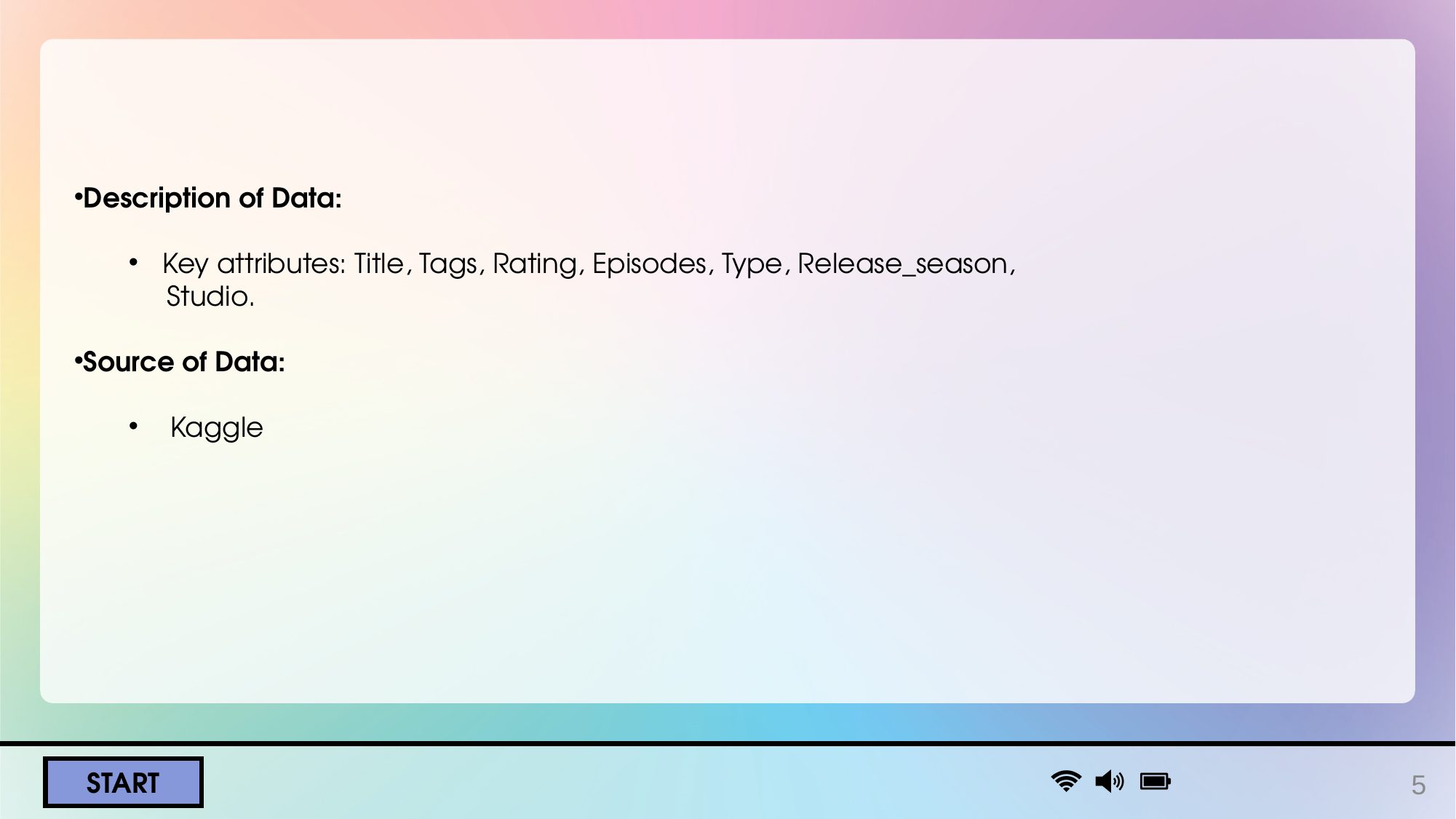

Description of Data:

Key attributes: Title, Tags, Rating, Episodes, Type, Release_season,
     Studio.

Source of Data:

 Kaggle

5